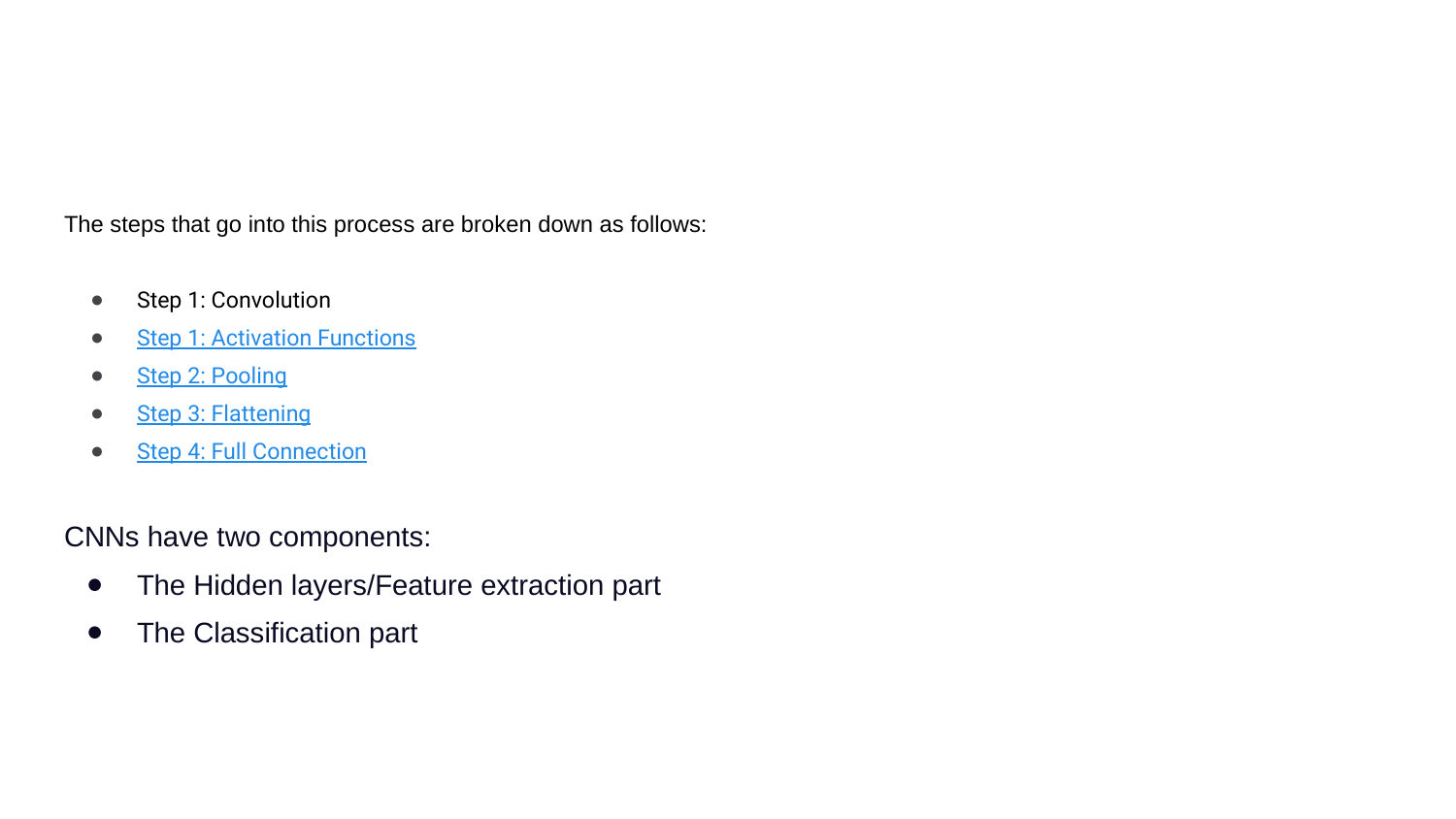

#
The steps that go into this process are broken down as follows:

Step 1: Convolution
Step 1: Activation Functions
Step 2: Pooling
Step 3: Flattening
Step 4: Full Connection

CNNs have two components:
The Hidden layers/Feature extraction part
The Classification part